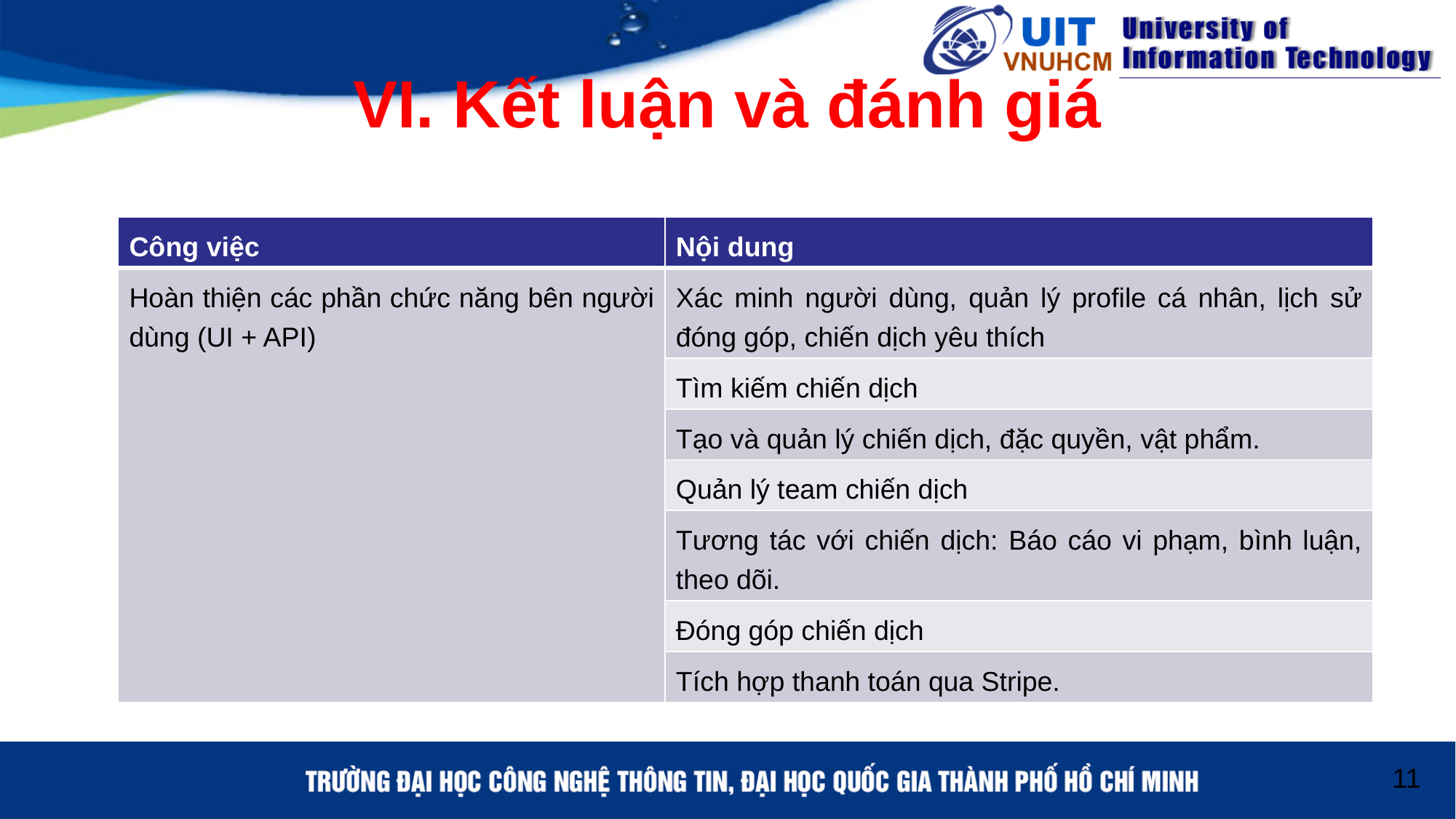

# VI. Kết luận và đánh giá
| Công việc | Nội dung |
| --- | --- |
| Hoàn thiện các phần chức năng bên người dùng (UI + API) | Xác minh người dùng, quản lý profile cá nhân, lịch sử đóng góp, chiến dịch yêu thích |
|  | Tìm kiếm chiến dịch |
|  | Tạo và quản lý chiến dịch, đặc quyền, vật phẩm. |
|  | Quản lý team chiến dịch |
|  | Tương tác với chiến dịch: Báo cáo vi phạm, bình luận, theo dõi. |
|  | Đóng góp chiến dịch |
|  | Tích hợp thanh toán qua Stripe. |